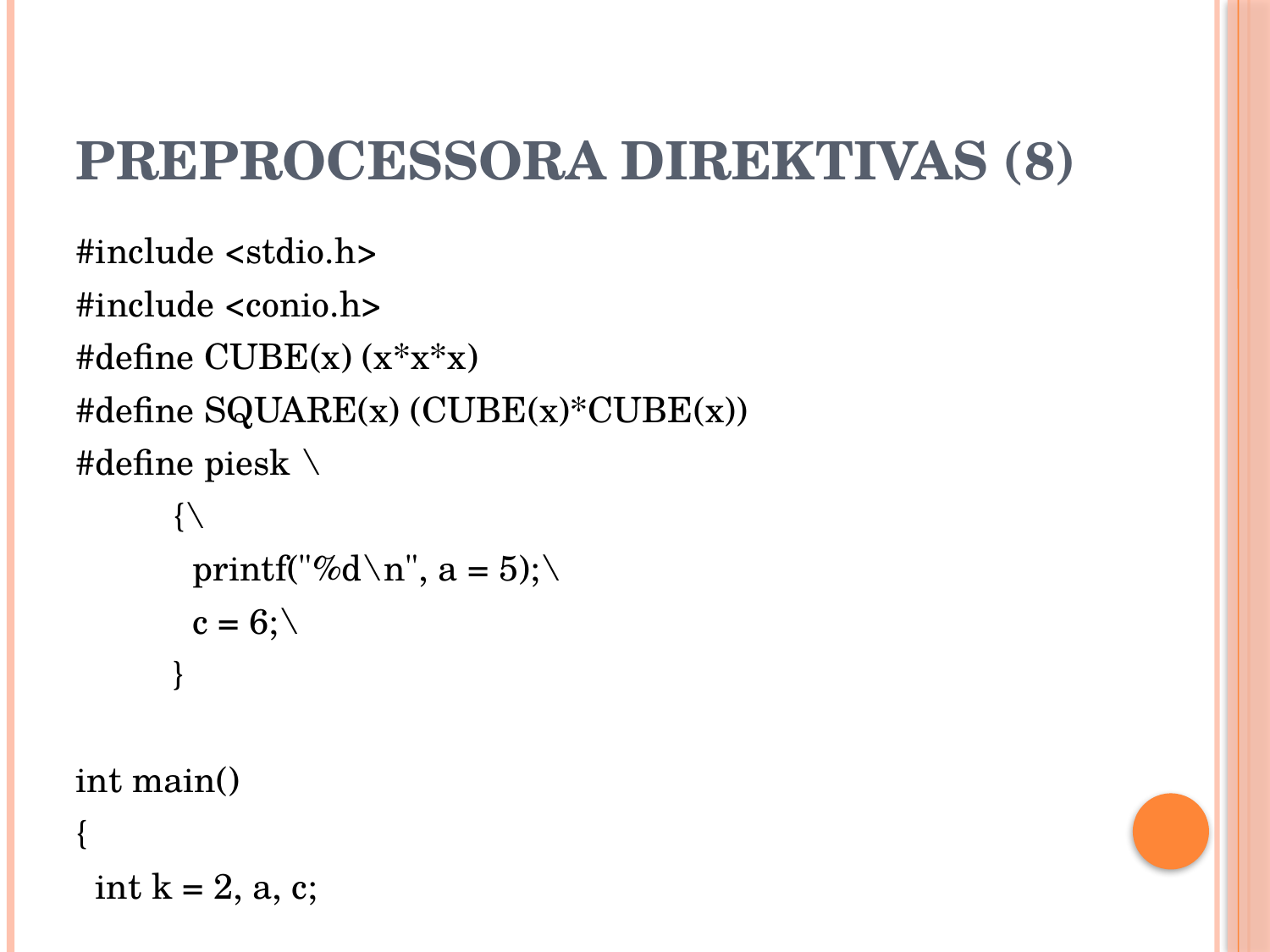

# Preprocessora direktivas (8)
#include <stdio.h>
#include <conio.h>
#define CUBE(x) (x*x*x)
#define SQUARE(x) (CUBE(x)*CUBE(x))
#define piesk \
          {\
            printf("%d\n", a = 5);\
            c = 6;\
          }

int main()
{
  int k = 2, a, c;